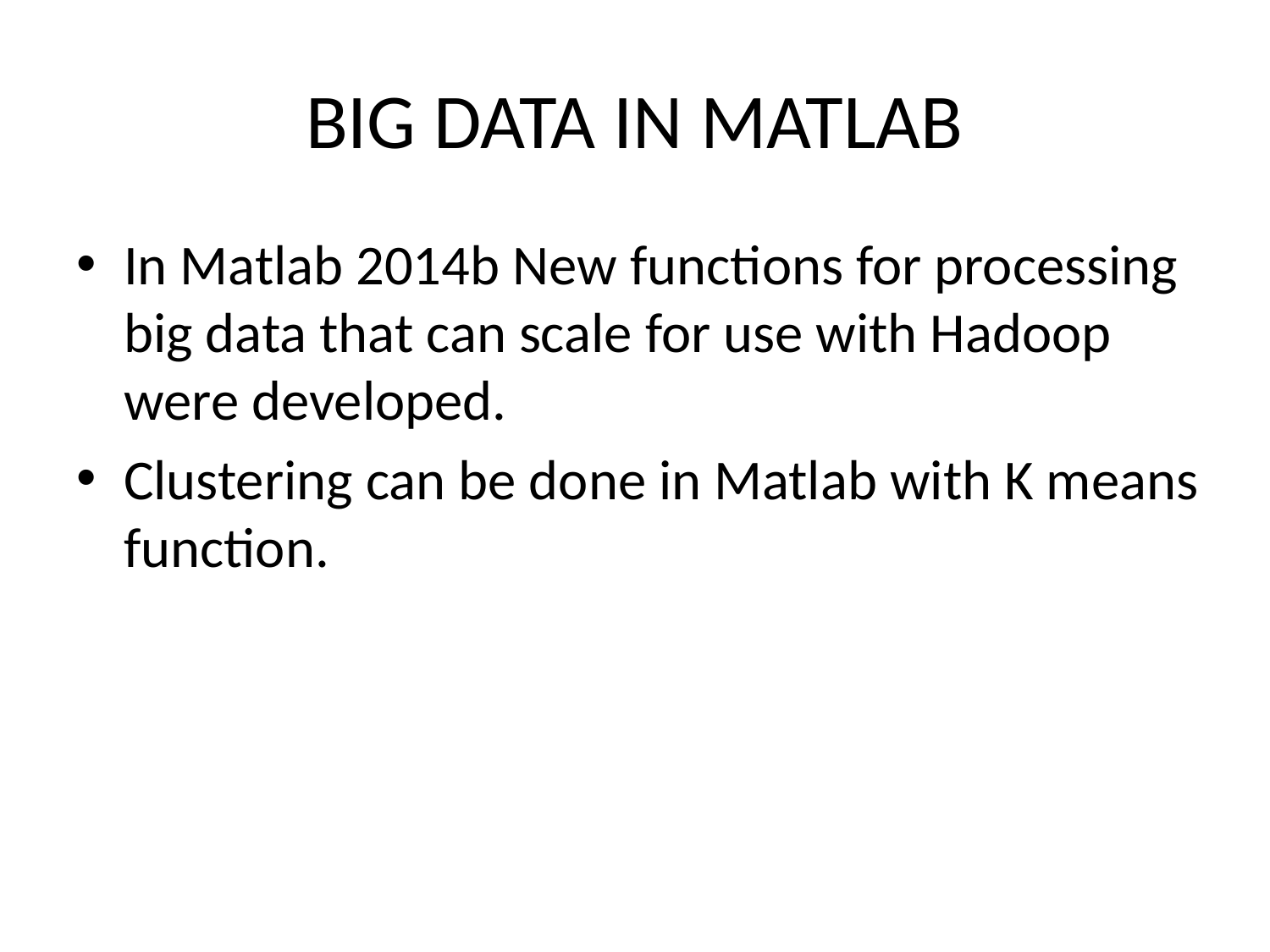

# BIG DATA IN MATLAB
In Matlab 2014b New functions for processing big data that can scale for use with Hadoop were developed.
Clustering can be done in Matlab with K means function.